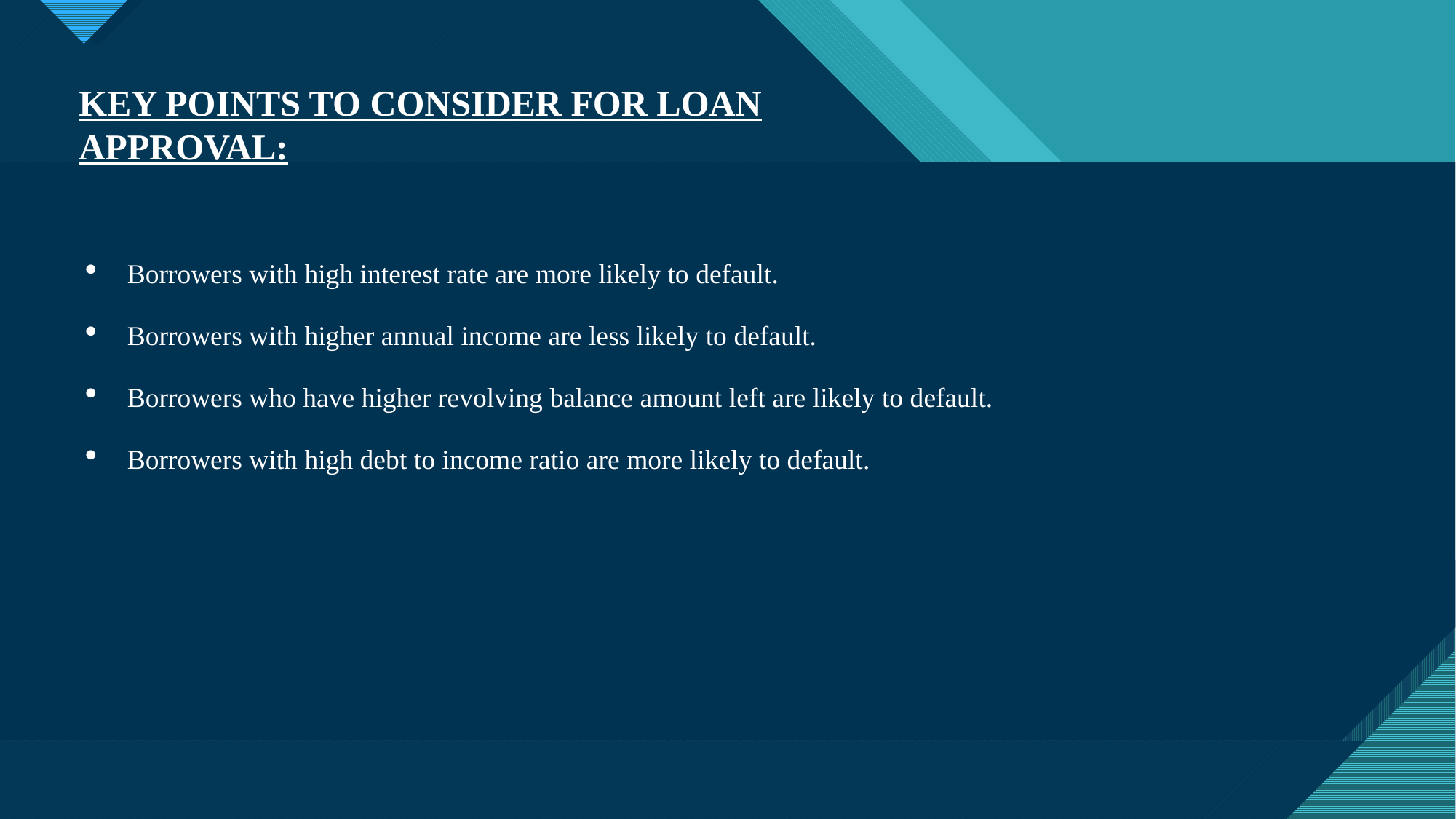

KEY POINTS TO CONSIDER FOR LOAN APPROVAL:
Borrowers with high interest rate are more likely to default.

Borrowers with higher annual income are less likely to default.

Borrowers who have higher revolving balance amount left are likely to default.

Borrowers with high debt to income ratio are more likely to default.